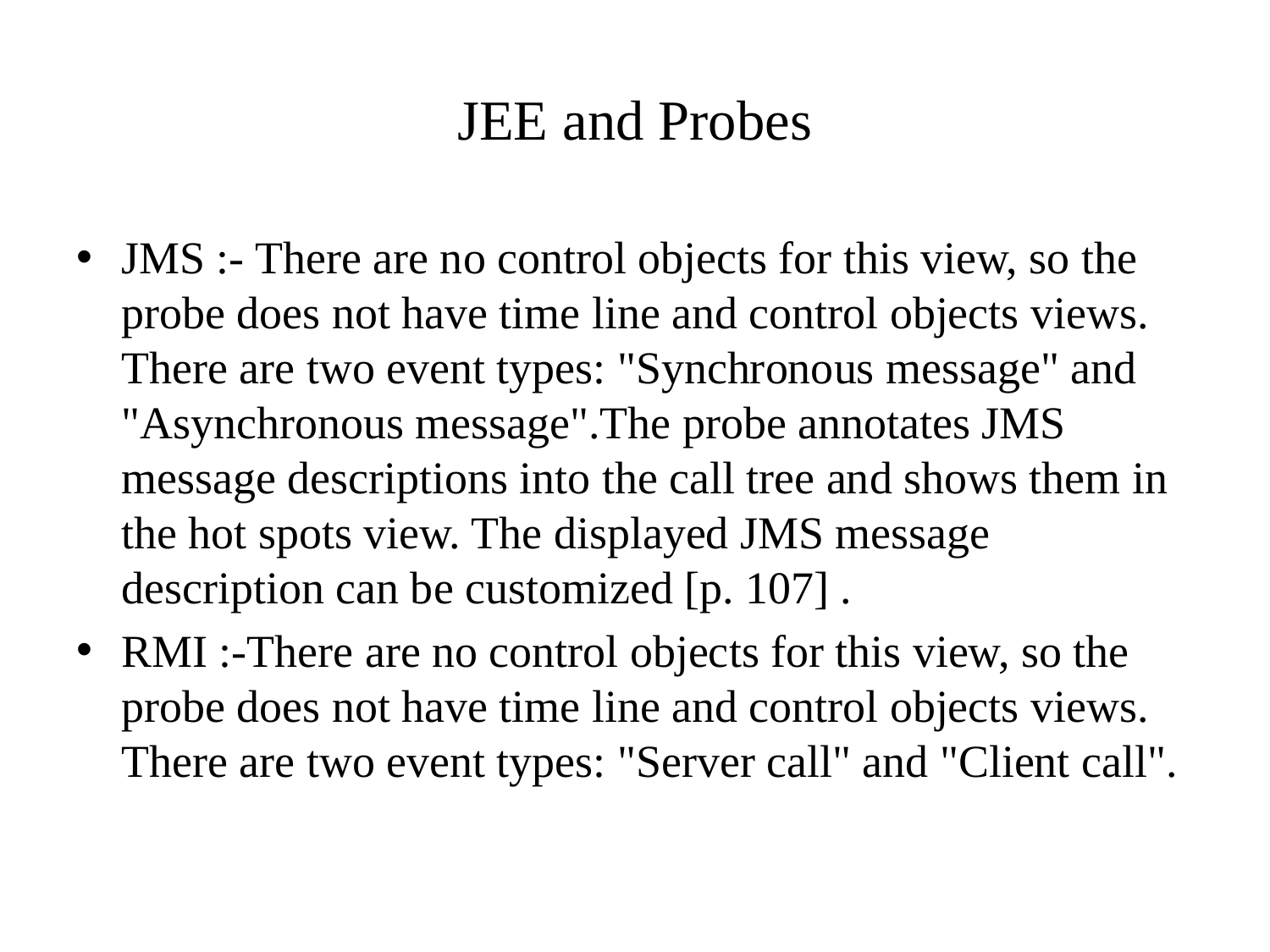

# JEE and Probes
JMS :- There are no control objects for this view, so the probe does not have time line and control objects views. There are two event types: "Synchronous message" and "Asynchronous message".The probe annotates JMS message descriptions into the call tree and shows them in the hot spots view. The displayed JMS message description can be customized [p. 107] .
RMI :-There are no control objects for this view, so the probe does not have time line and control objects views. There are two event types: "Server call" and "Client call".